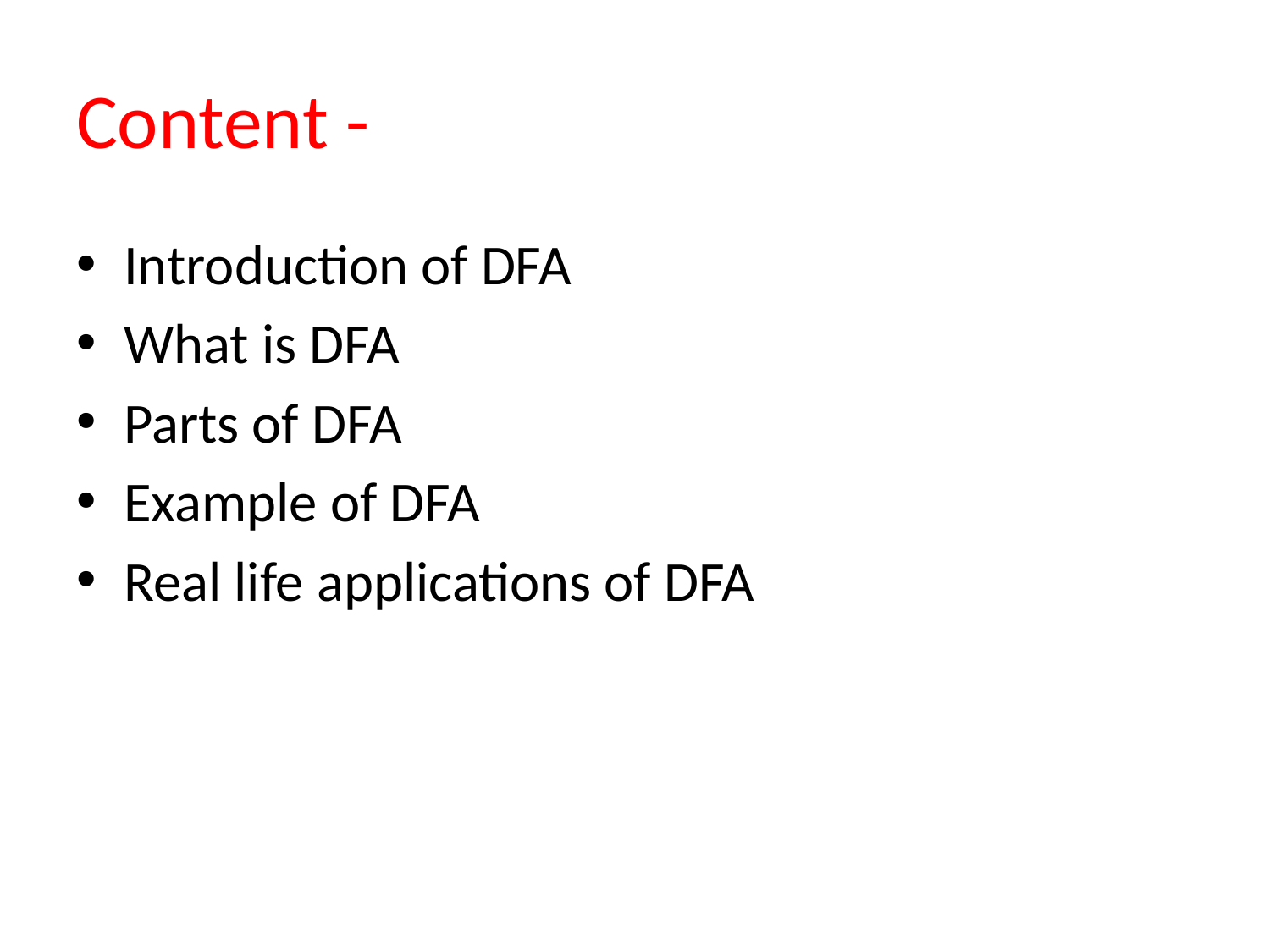

# Content -
Introduction of DFA
What is DFA
Parts of DFA
Example of DFA
Real life applications of DFA